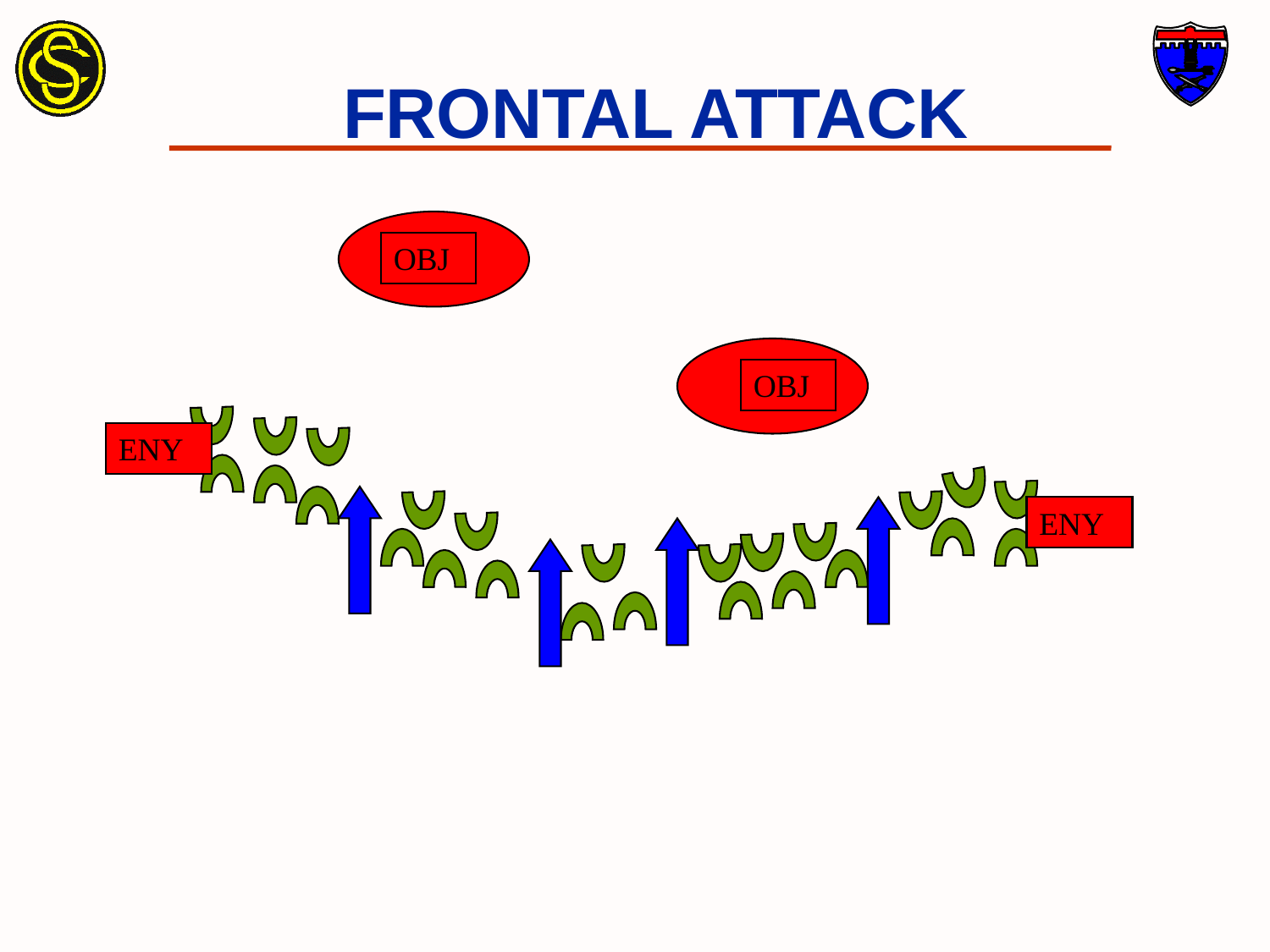

# FRONTAL ATTACK

OBJ

OBJ

ENY

ENY